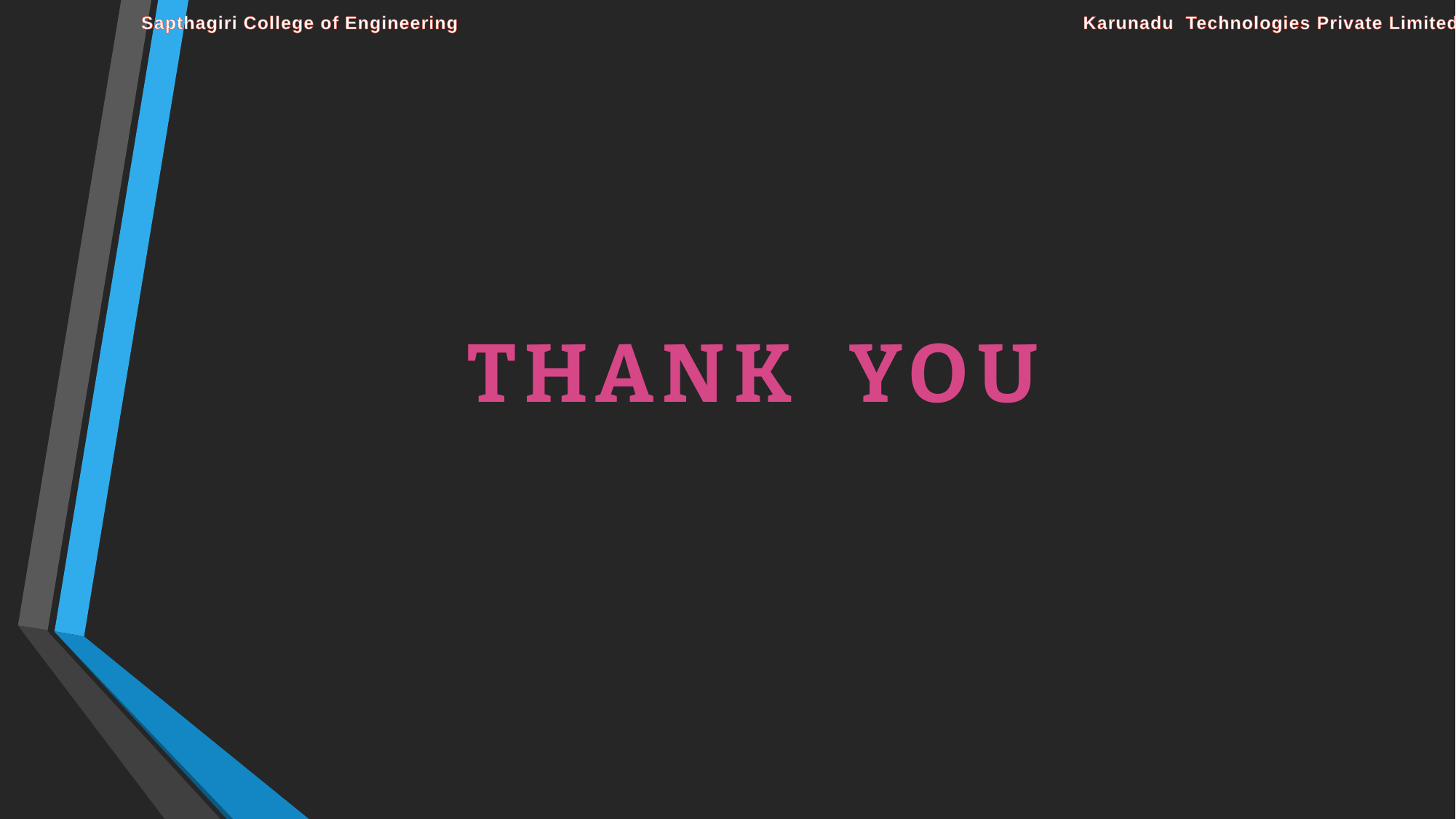

Sapthagiri College of Engineering
Karunadu  Technologies Private Limited
THANK  YOU